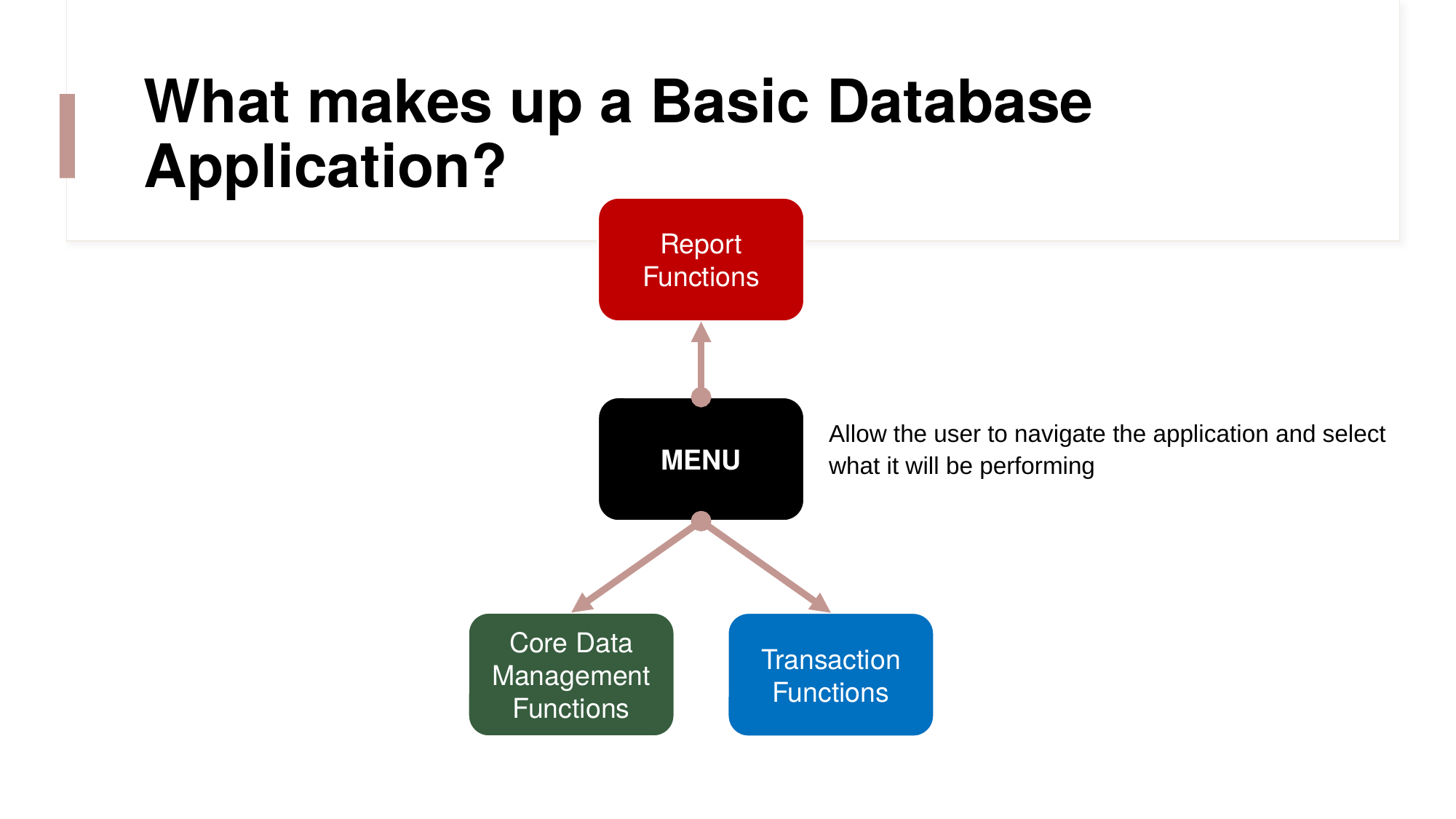

# What makes up a Basic Database Application?
Report Functions
MENU
Allow the user to navigate the application and select what it will be performing
Core Data Management Functions
Transaction Functions